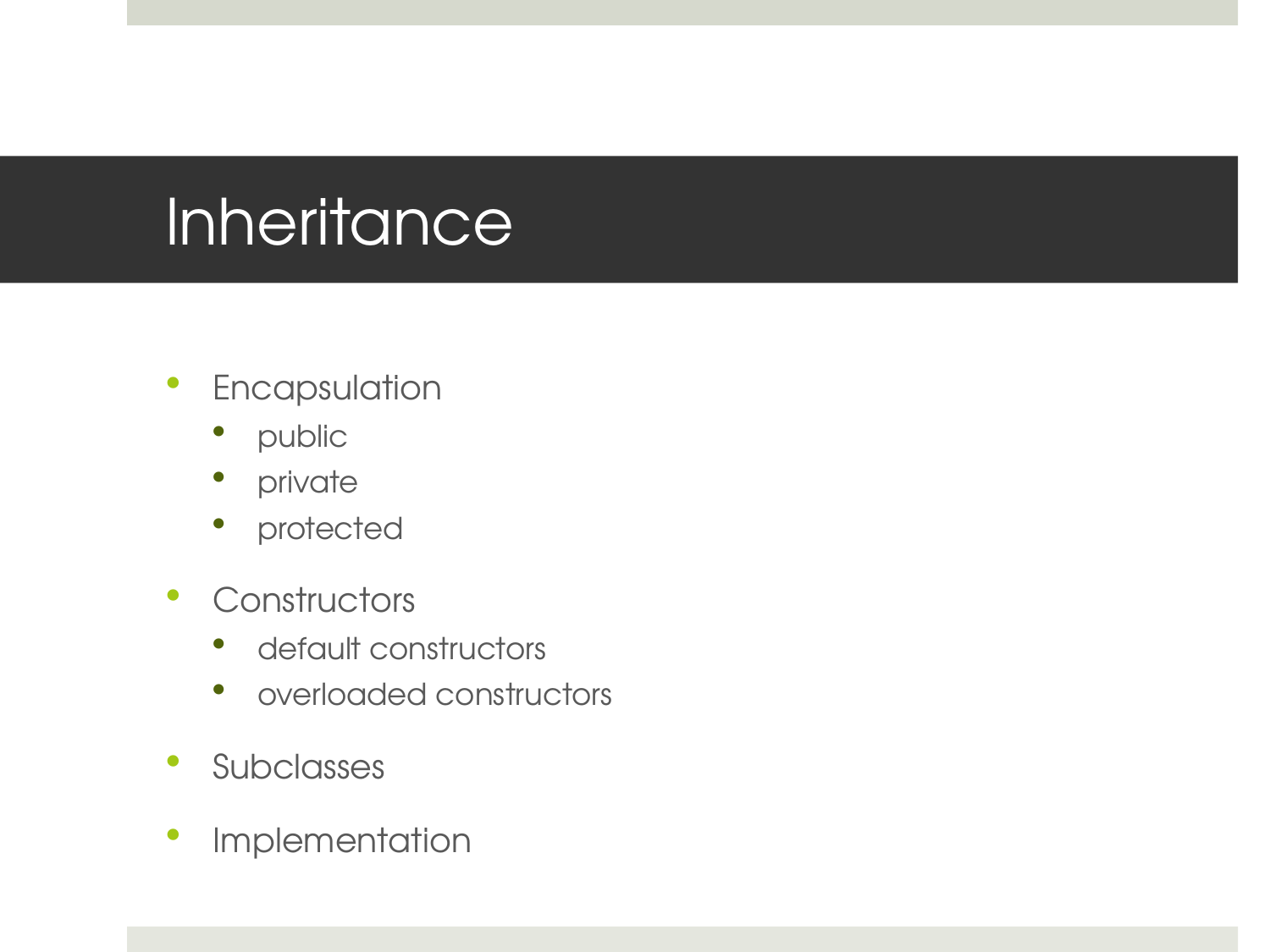

# Inheritance
Encapsulation
public
private
protected
Constructors
default constructors
overloaded constructors
Subclasses
Implementation